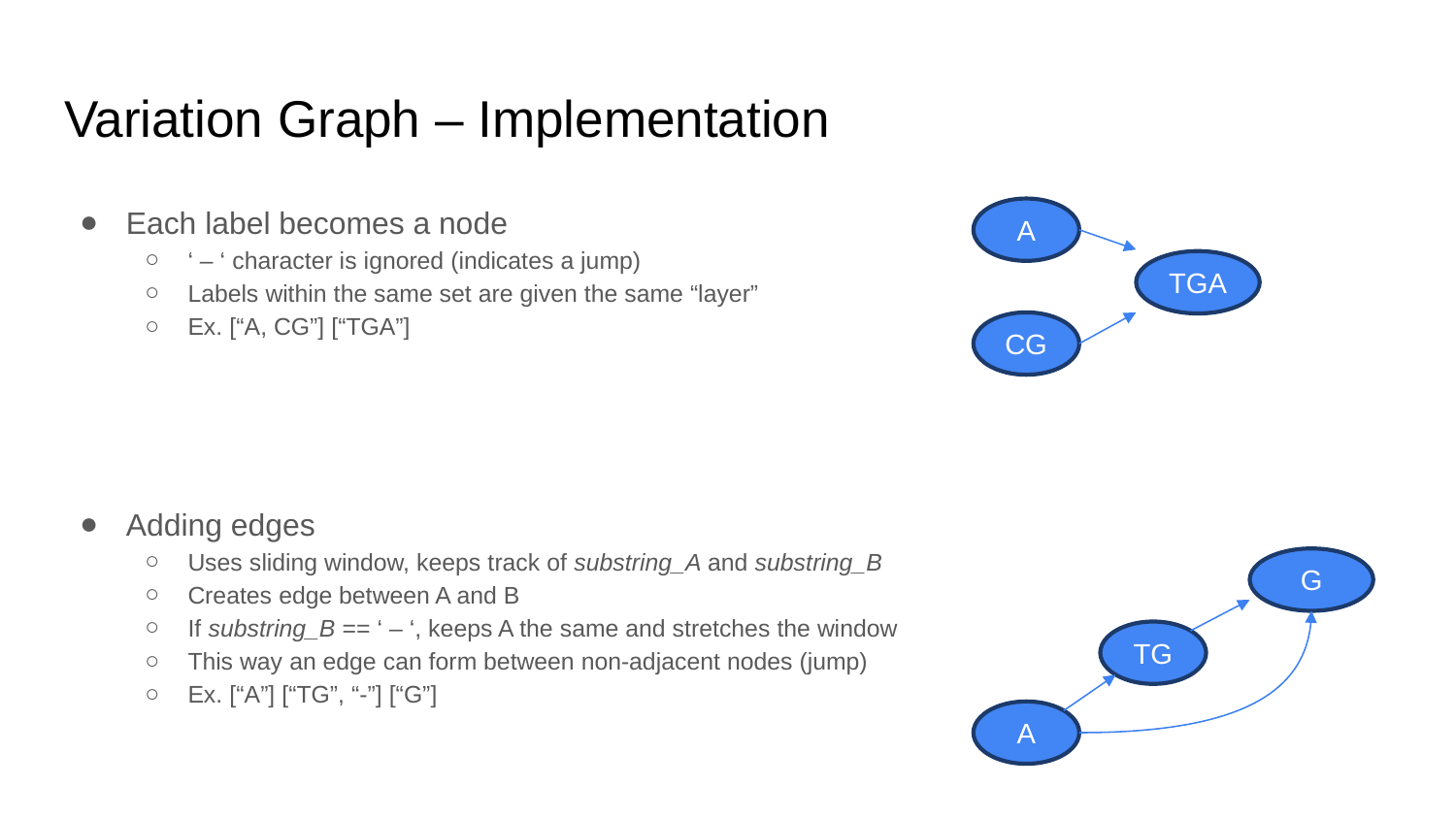

# Variation Graph – Implementation
Each label becomes a node
‘ – ‘ character is ignored (indicates a jump)
Labels within the same set are given the same “layer”
Ex. [“A, CG”] [“TGA”]

Adding edges
Uses sliding window, keeps track of substring_A and substring_B
Creates edge between A and B
If substring_B == ‘ – ‘, keeps A the same and stretches the window
This way an edge can form between non-adjacent nodes (jump)
Ex. [“A”] [“TG”, “-”] [“G”]
A
TGA
CG
G
TG
A